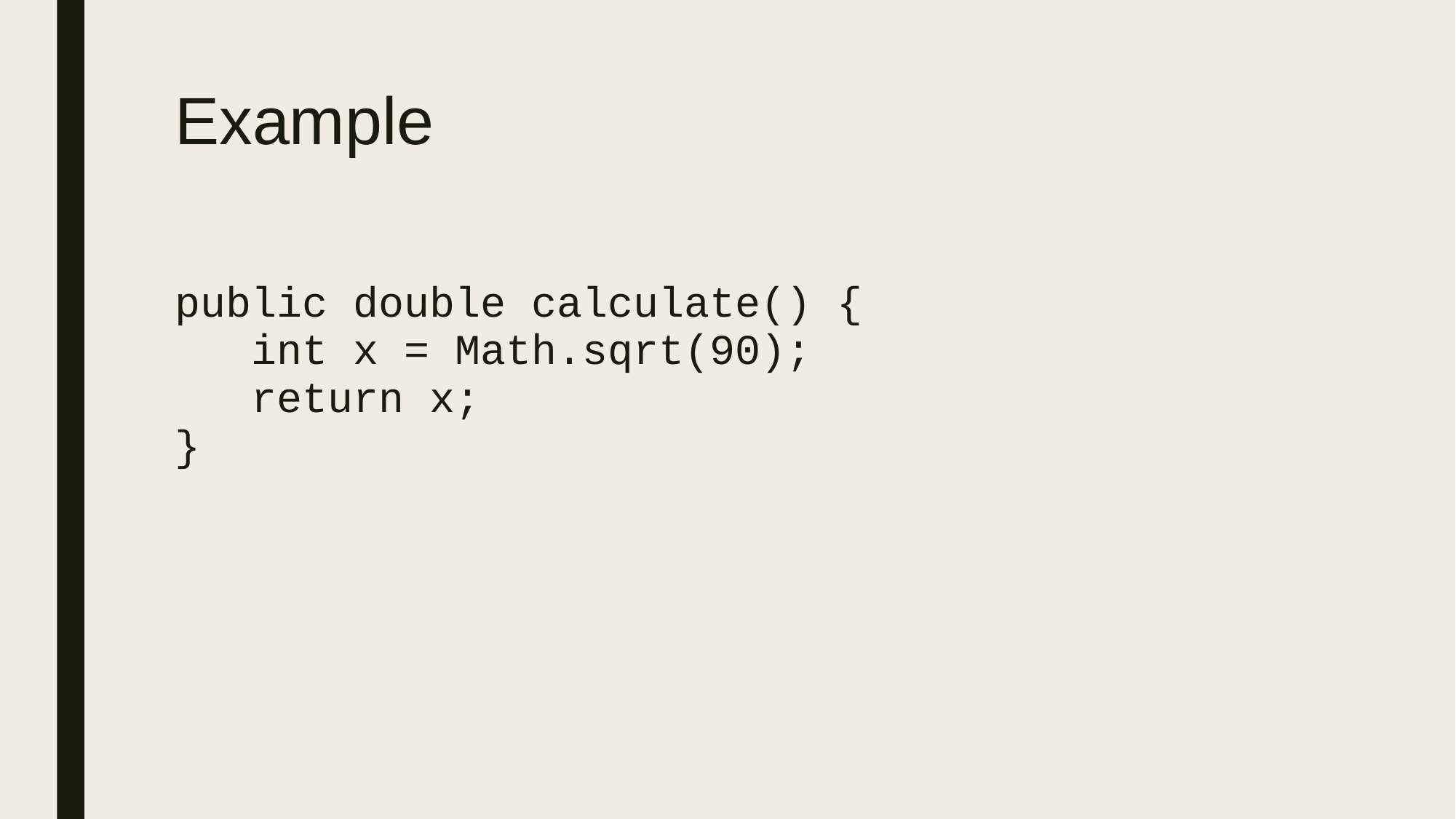

# Example
public double calculate() {
   int x = Math.sqrt(90);
   return x;
}